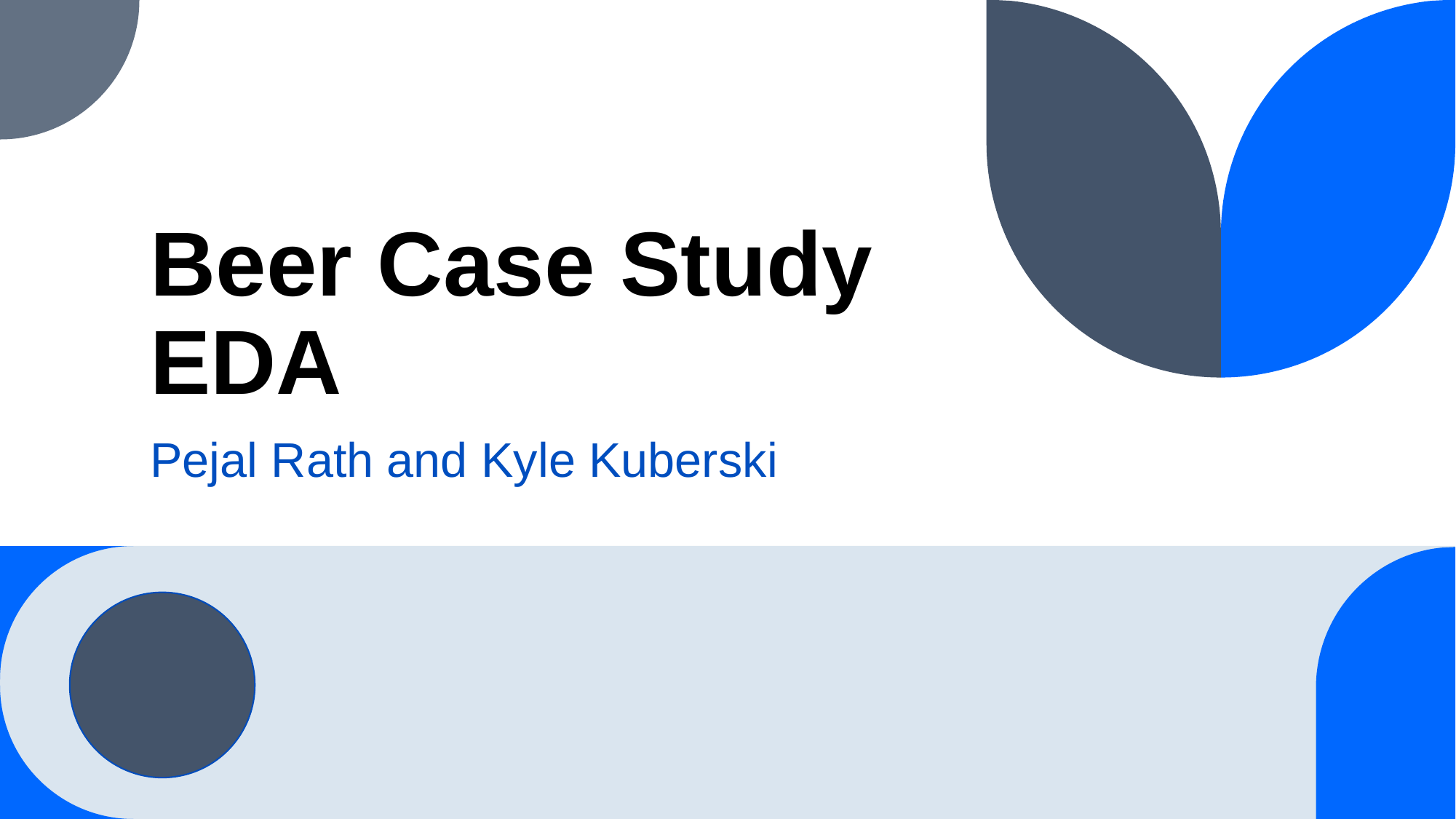

# Beer Case Study EDA
Pejal Rath and Kyle Kuberski